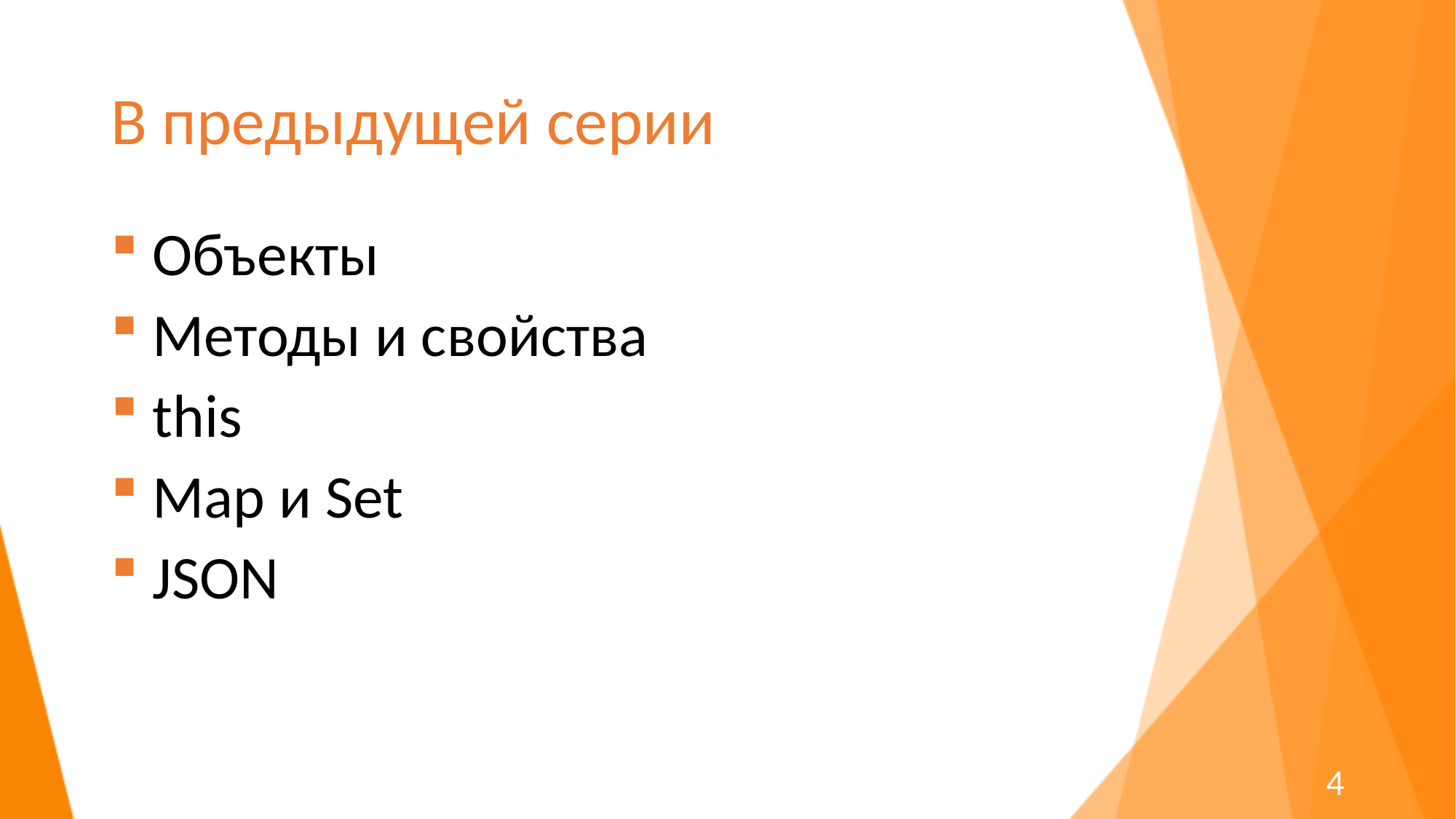

# В предыдущей серии
 Объекты
 Методы и свойства
 this
 Map и Set
 JSON

4